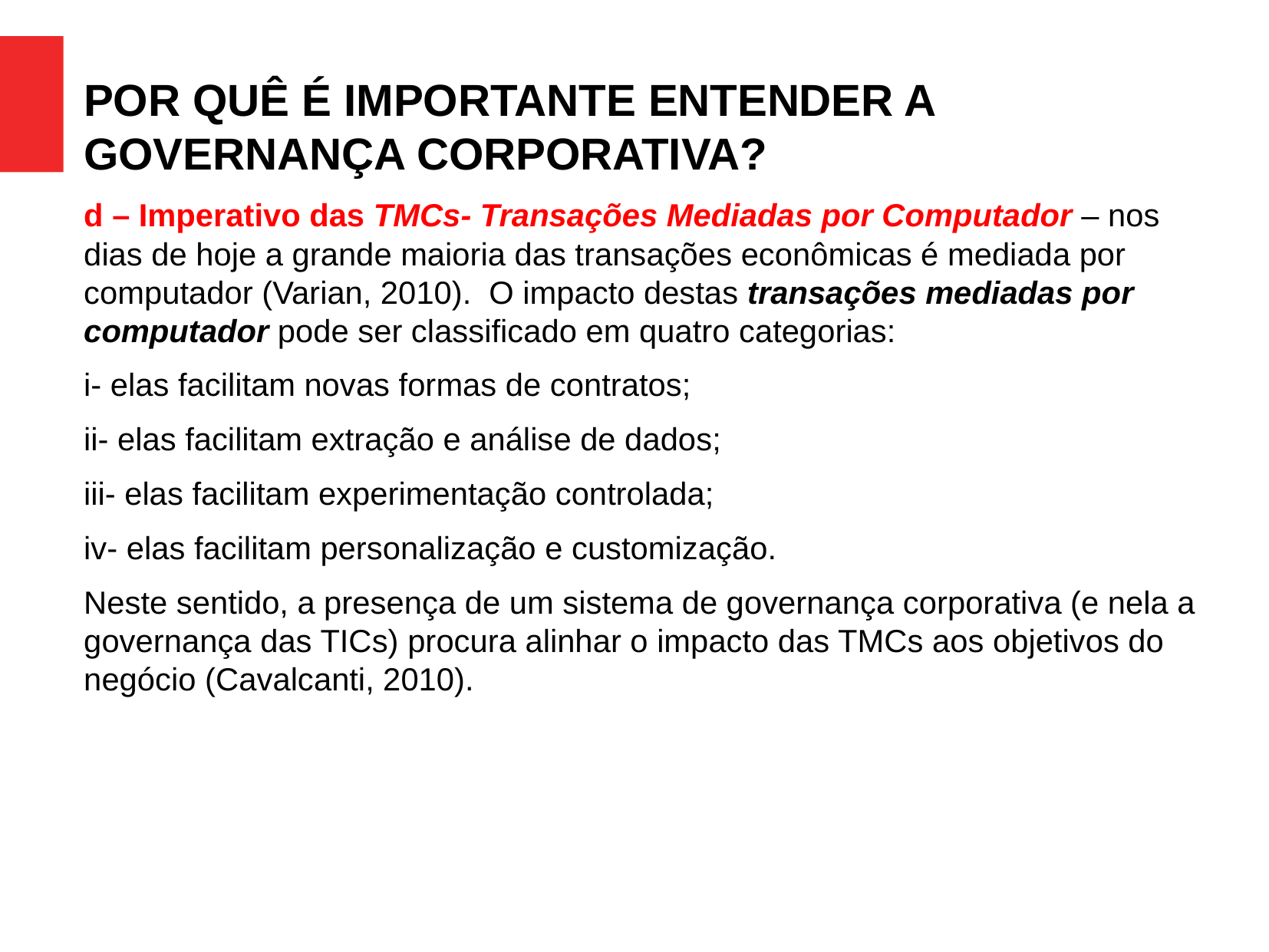

POR QUÊ É IMPORTANTE ENTENDER A GOVERNANÇA CORPORATIVA?
d – Imperativo das TMCs- Transações Mediadas por Computador – nos dias de hoje a grande maioria das transações econômicas é mediada por computador (Varian, 2010).  O impacto destas transações mediadas por computador pode ser classificado em quatro categorias:
i- elas facilitam novas formas de contratos;
ii- elas facilitam extração e análise de dados;
iii- elas facilitam experimentação controlada;
iv- elas facilitam personalização e customização.
Neste sentido, a presença de um sistema de governança corporativa (e nela a governança das TICs) procura alinhar o impacto das TMCs aos objetivos do negócio (Cavalcanti, 2010).